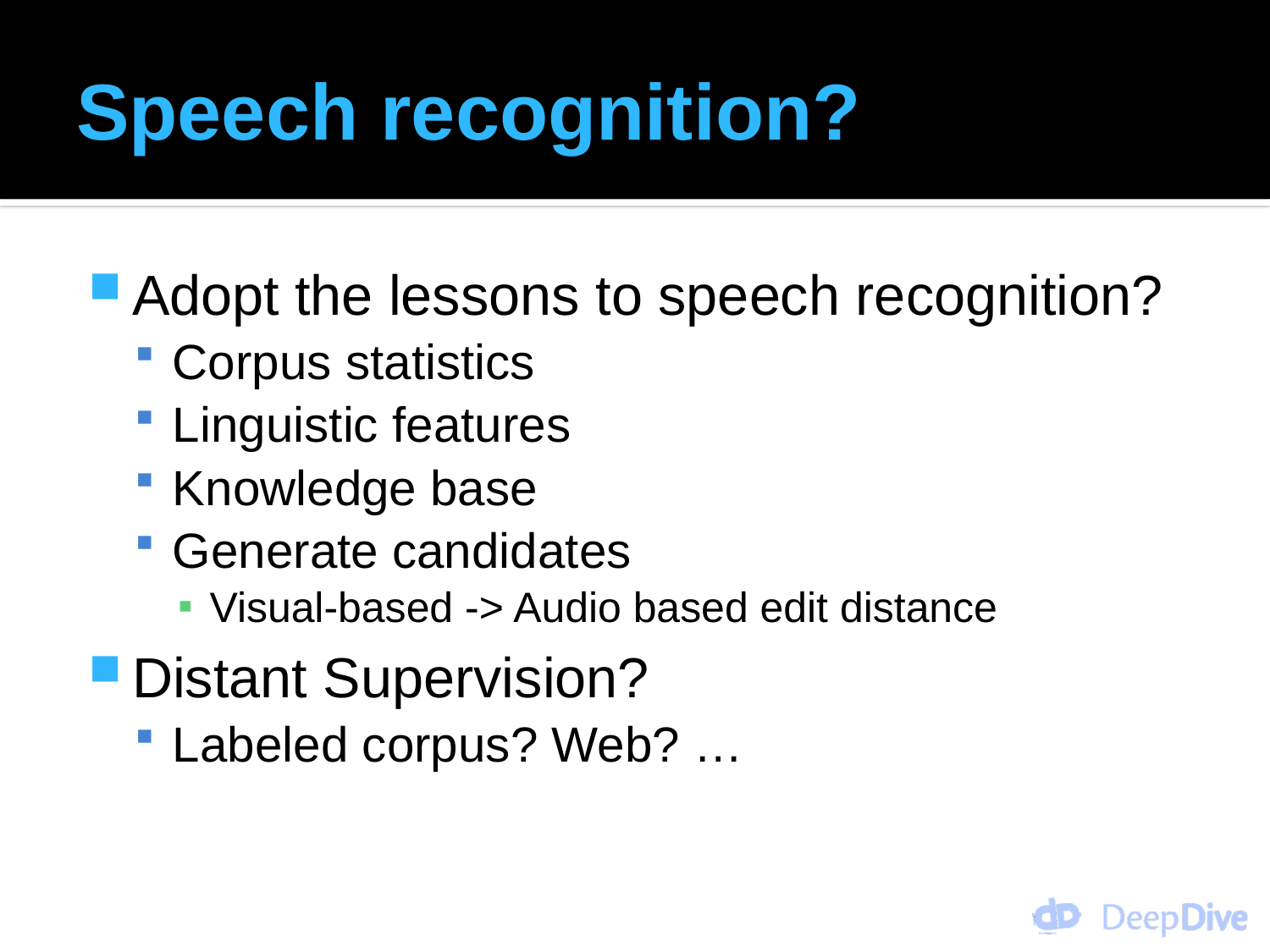

# Speech recognition?
Adopt the lessons to speech recognition?
Corpus statistics
Linguistic features
Knowledge base
Generate candidates
Visual-based -> Audio based edit distance
Distant Supervision?
Labeled corpus? Web? …